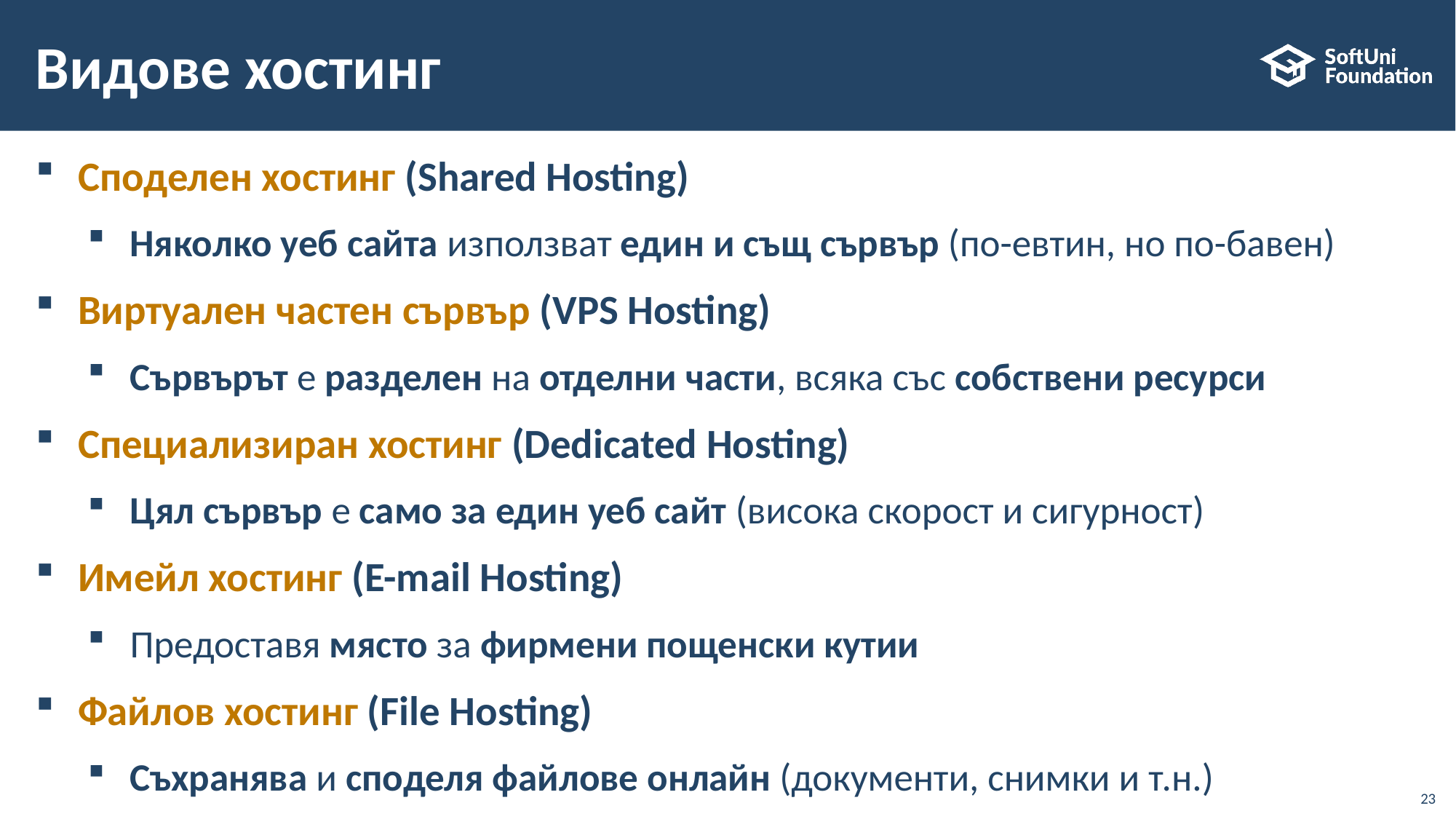

# Видове хостинг
Споделен хостинг (Shared Hosting)
Няколко уеб сайта използват един и същ сървър (по-евтин, но по-бавен)
Виртуален частен сървър (VPS Hosting)
Сървърът е разделен на отделни части, всяка със собствени ресурси
Специализиран хостинг (Dedicated Hosting)
Цял сървър е само за един уеб сайт (висока скорост и сигурност)
Имейл хостинг (E-mail Hosting)
Предоставя място за фирмени пощенски кутии
Файлов хостинг (File Hosting)
Съхранява и споделя файлове онлайн (документи, снимки и т.н.)
23